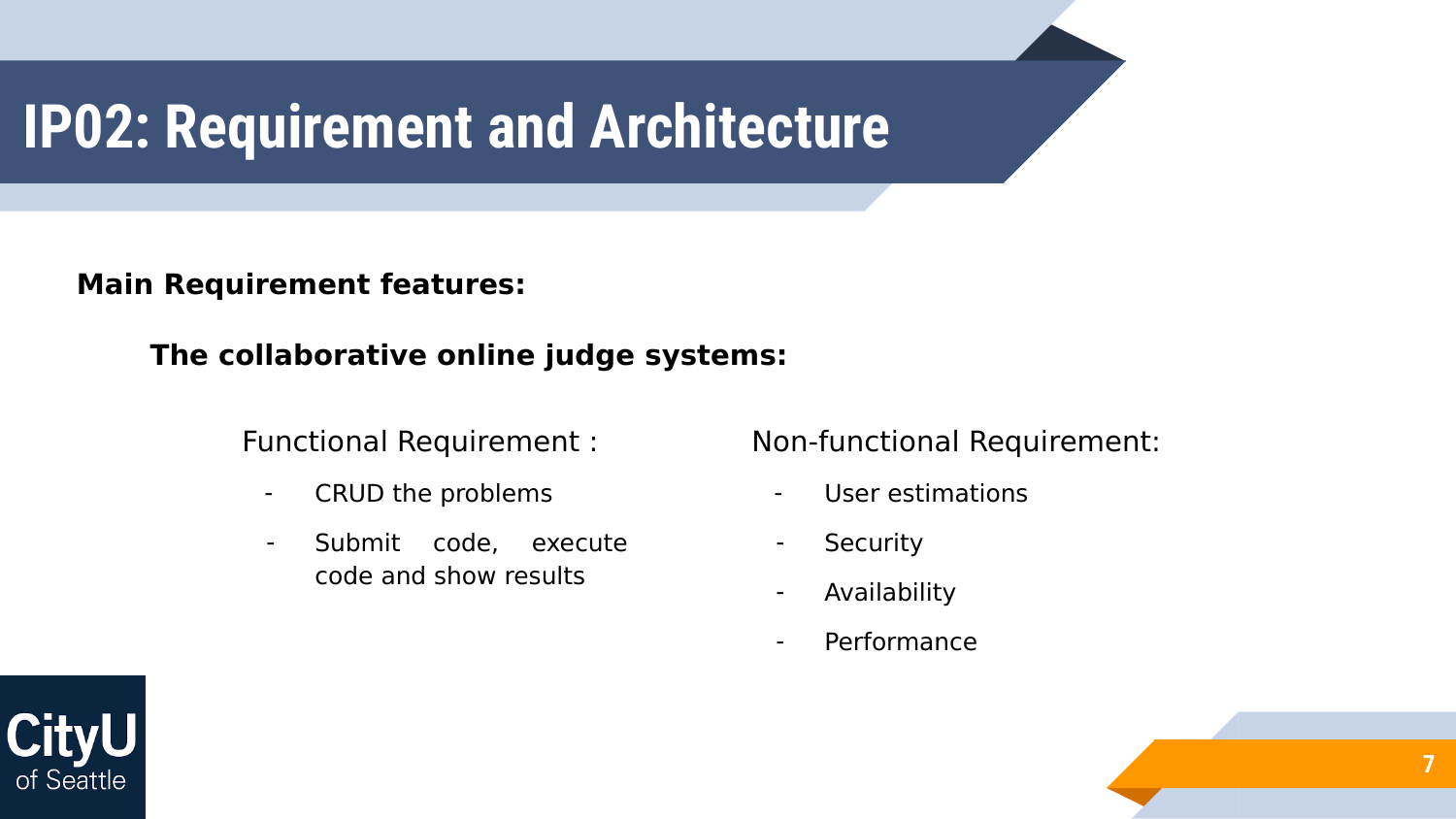

# IP02: Requirement and Architecture
Main Requirement features:
The collaborative online judge systems:
Functional Requirement :
CRUD the problems
Submit code, execute code and show results
Non-functional Requirement:
User estimations
Security
Availability
Performance
7